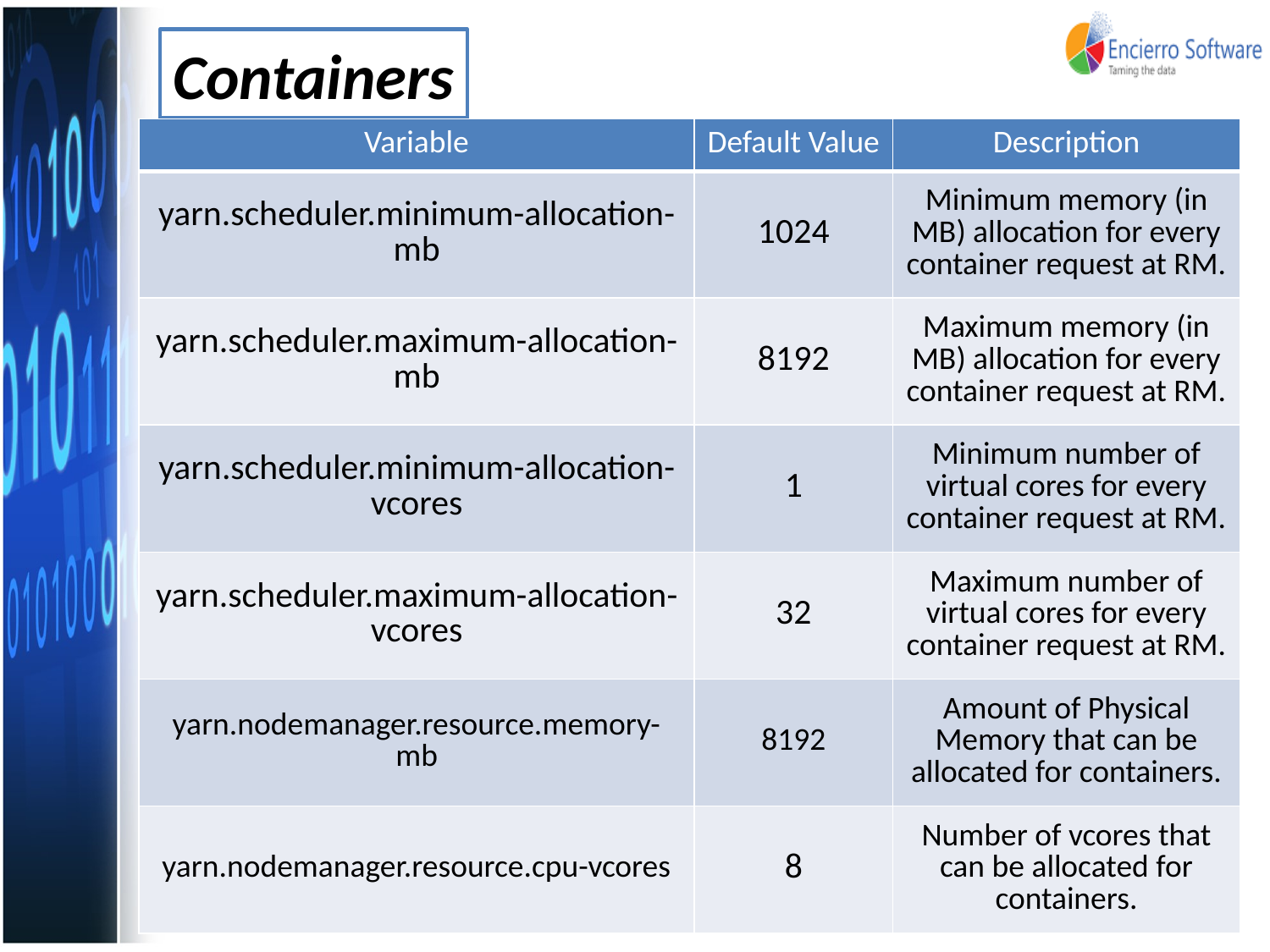

Containers
| Variable | Default Value | Description |
| --- | --- | --- |
| yarn.scheduler.minimum-allocation-mb | 1024 | Minimum memory (in MB) allocation for every container request at RM. |
| yarn.scheduler.maximum-allocation-mb | 8192 | Maximum memory (in MB) allocation for every container request at RM. |
| yarn.scheduler.minimum-allocation-vcores | 1 | Minimum number of virtual cores for every container request at RM. |
| yarn.scheduler.maximum-allocation-vcores | 32 | Maximum number of virtual cores for every container request at RM. |
| yarn.nodemanager.resource.memory-mb | 8192 | Amount of Physical Memory that can be allocated for containers. |
| yarn.nodemanager.resource.cpu-vcores | 8 | Number of vcores that can be allocated for containers. |